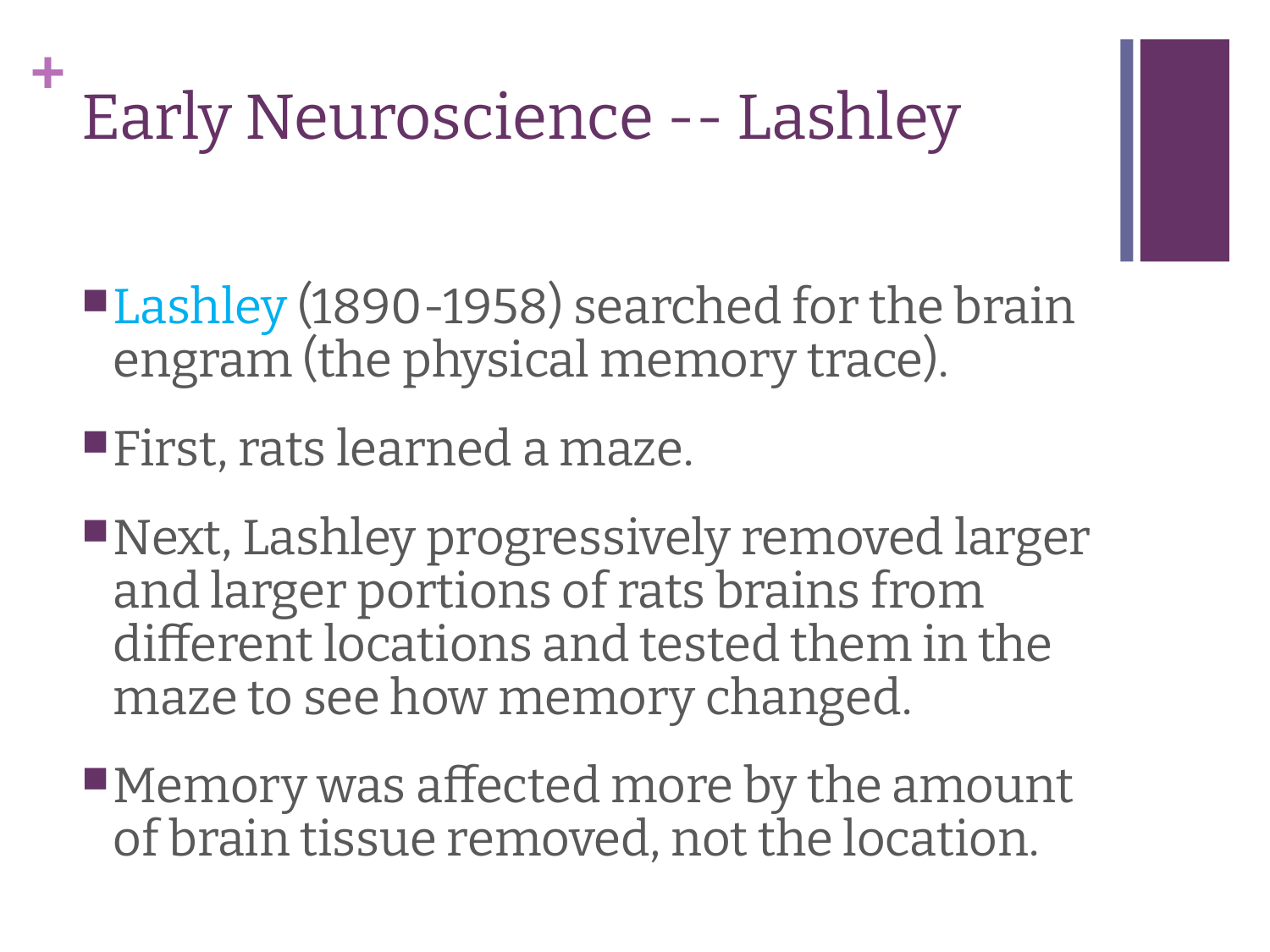

# Early Neuroscience -- Lashley
Lashley (1890-1958) searched for the brain engram (the physical memory trace).
First, rats learned a maze.
Next, Lashley progressively removed larger and larger portions of rats brains from different locations and tested them in the maze to see how memory changed.
Memory was affected more by the amount of brain tissue removed, not the location.